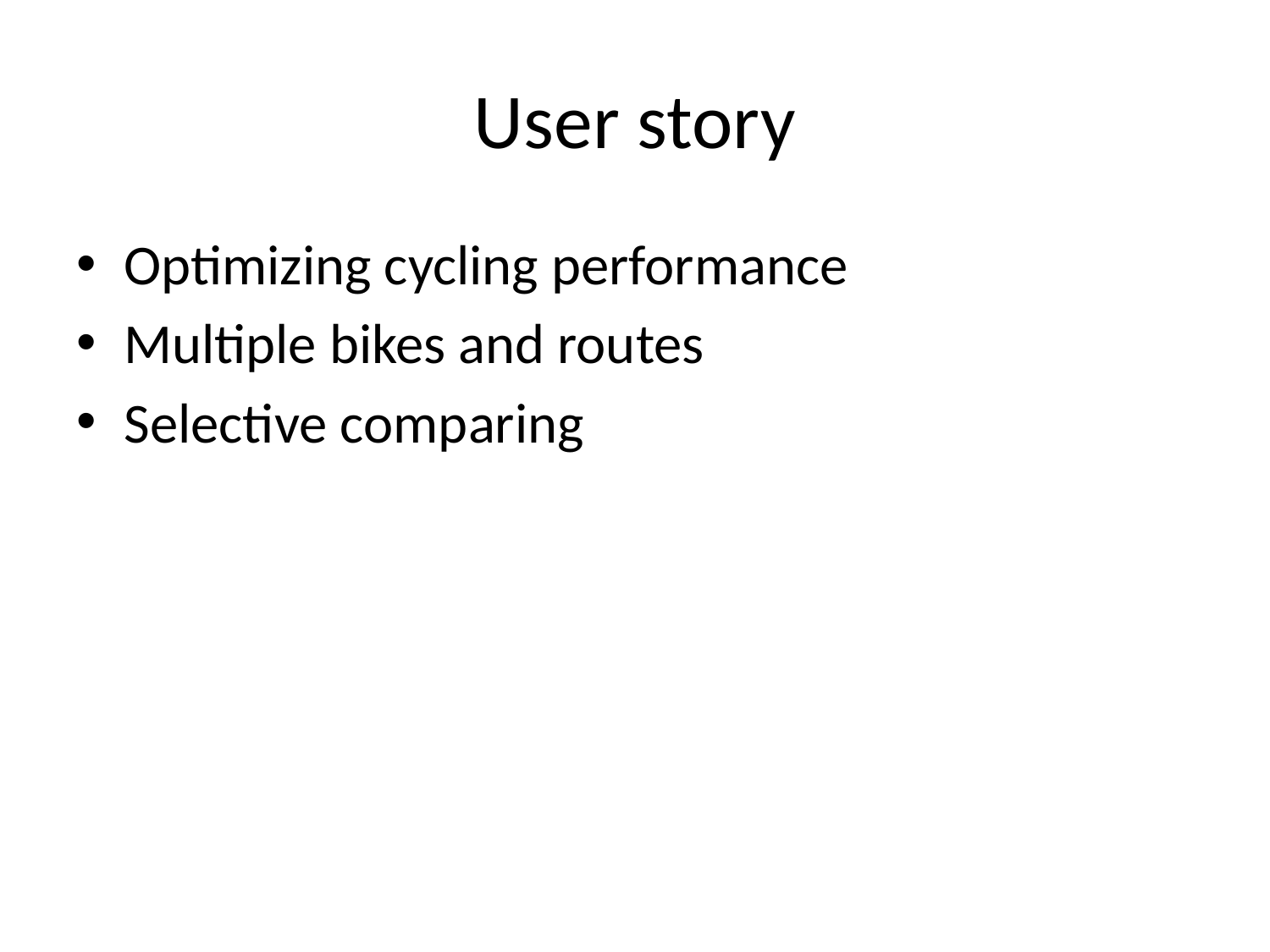

# User story
Optimizing cycling performance
Multiple bikes and routes
Selective comparing